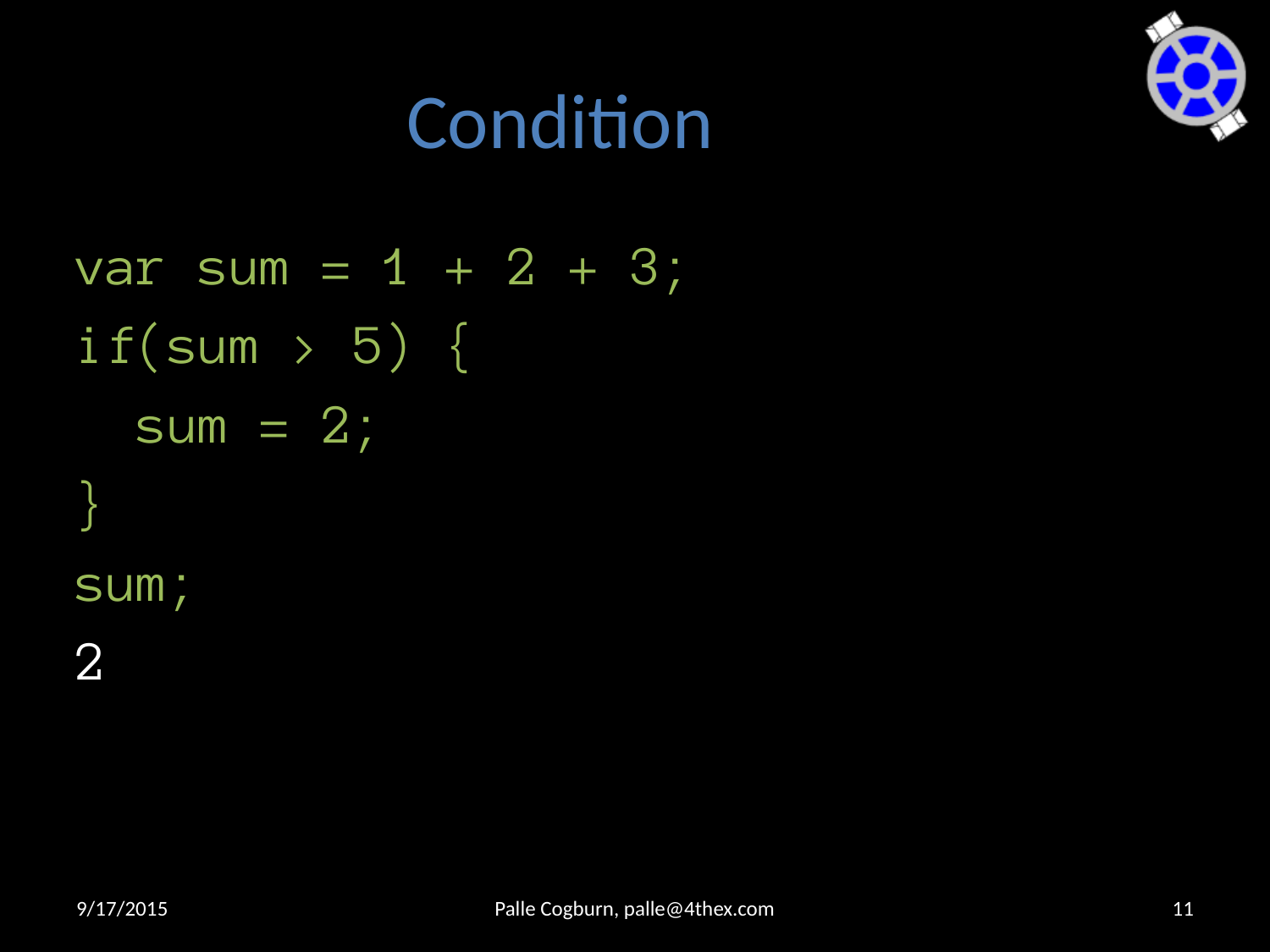

# Condition
var sum = 1 + 2 + 3;
if(sum > 5) {
  sum = 2;
}
sum;
2
9/17/2015
Palle Cogburn, palle@4thex.com
11